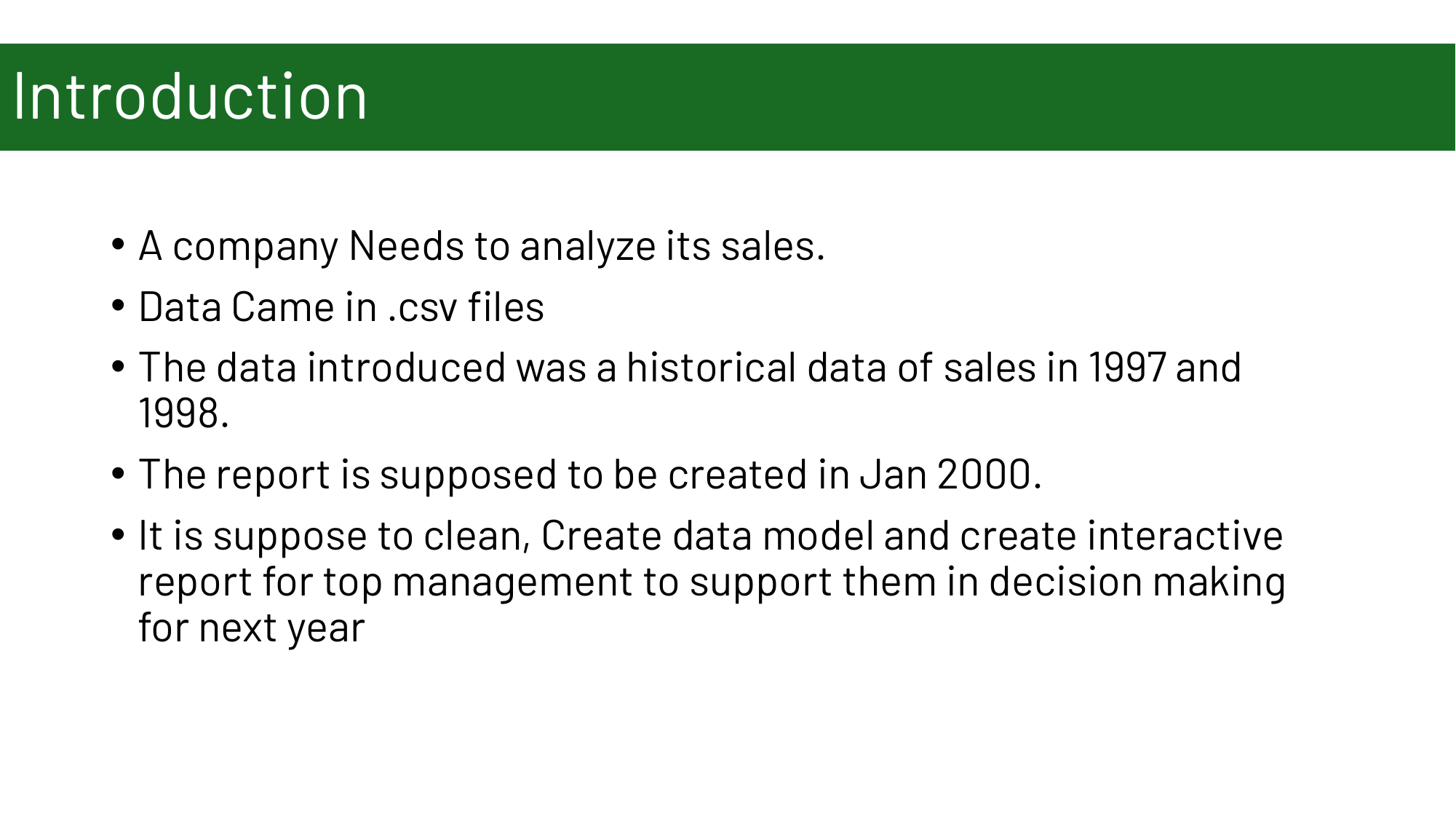

# Introduction
A company Needs to analyze its sales.
Data Came in .csv files
The data introduced was a historical data of sales in 1997 and 1998.
The report is supposed to be created in Jan 2000.
It is suppose to clean, Create data model and create interactive report for top management to support them in decision making for next year